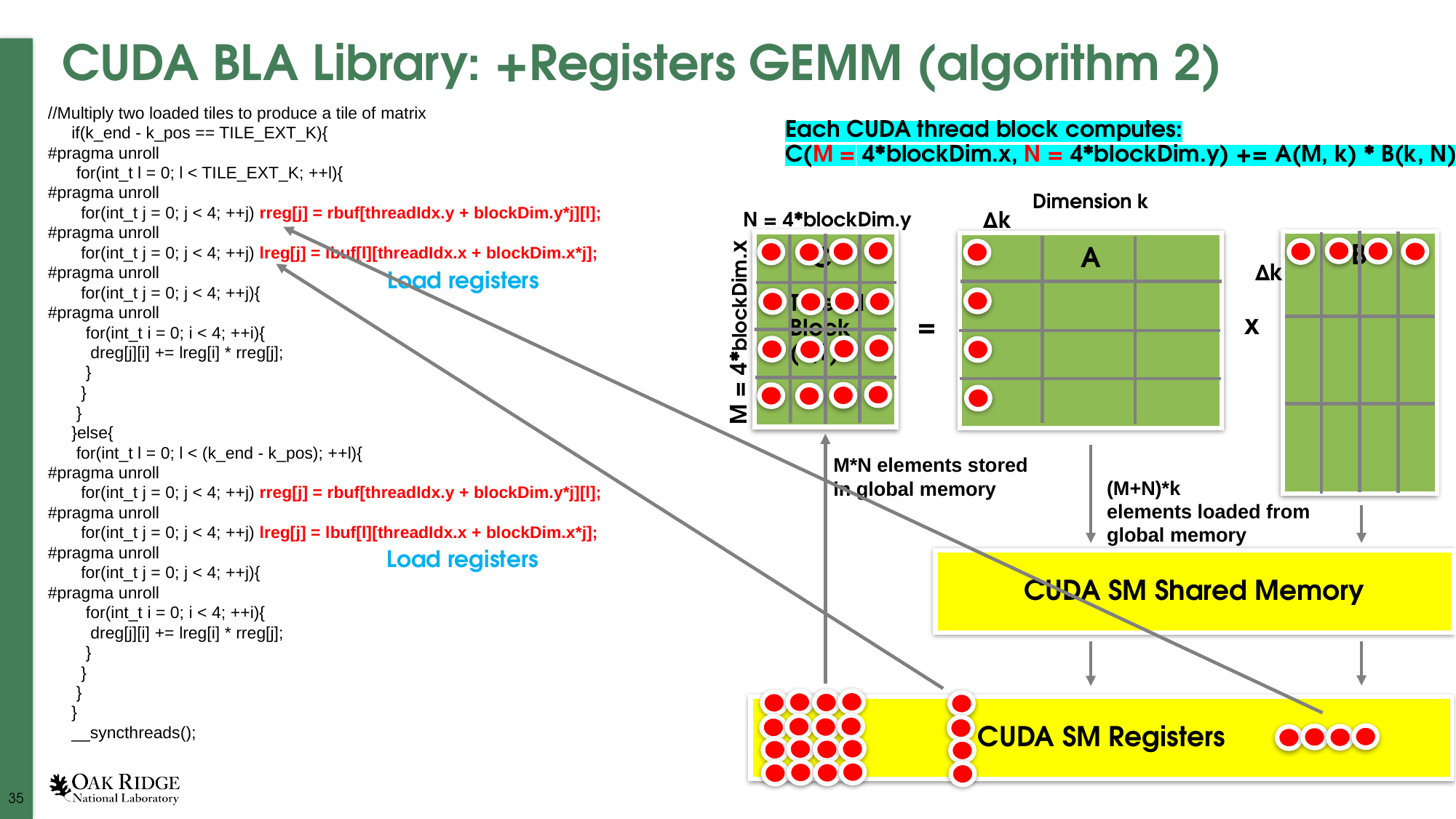

# CUDA BLA Library: +Registers GEMM (algorithm 2)
//Multiply two loaded tiles to produce a tile of matrix
     if(k_end - k_pos == TILE_EXT_K){
#pragma unroll
      for(int_t l = 0; l < TILE_EXT_K; ++l){
#pragma unroll
       for(int_t j = 0; j < 4; ++j) rreg[j] = rbuf[threadIdx.y + blockDim.y*j][l];
#pragma unroll
       for(int_t j = 0; j < 4; ++j) lreg[j] = lbuf[l][threadIdx.x + blockDim.x*j];
#pragma unroll
       for(int_t j = 0; j < 4; ++j){
#pragma unroll
        for(int_t i = 0; i < 4; ++i){
         dreg[j][i] += lreg[i] * rreg[j];
        }
       }
      }
     }else{
      for(int_t l = 0; l < (k_end - k_pos); ++l){
#pragma unroll
       for(int_t j = 0; j < 4; ++j) rreg[j] = rbuf[threadIdx.y + blockDim.y*j][l];
#pragma unroll
       for(int_t j = 0; j < 4; ++j) lreg[j] = lbuf[l][threadIdx.x + blockDim.x*j];
#pragma unroll
       for(int_t j = 0; j < 4; ++j){
#pragma unroll
        for(int_t i = 0; i < 4; ++i){
         dreg[j][i] += lreg[i] * rreg[j];
        }
       }
      }
     }
     __syncthreads();
Each CUDA thread block computes:
C(M = 4*blockDim.x, N = 4*blockDim.y) += A(M, k) * B(k, N)
Dimension k
∆k
N = 4*blockDim.y

B
C
A

∆k
Load registers

Thread
Block
(0,1)

x
=
M = 4*blockDim.x

M*N elements stored
in global memory
(M+N)*k
elements loaded from
global memory
Load registers
CUDA SM Shared Memory

CUDA SM Registers